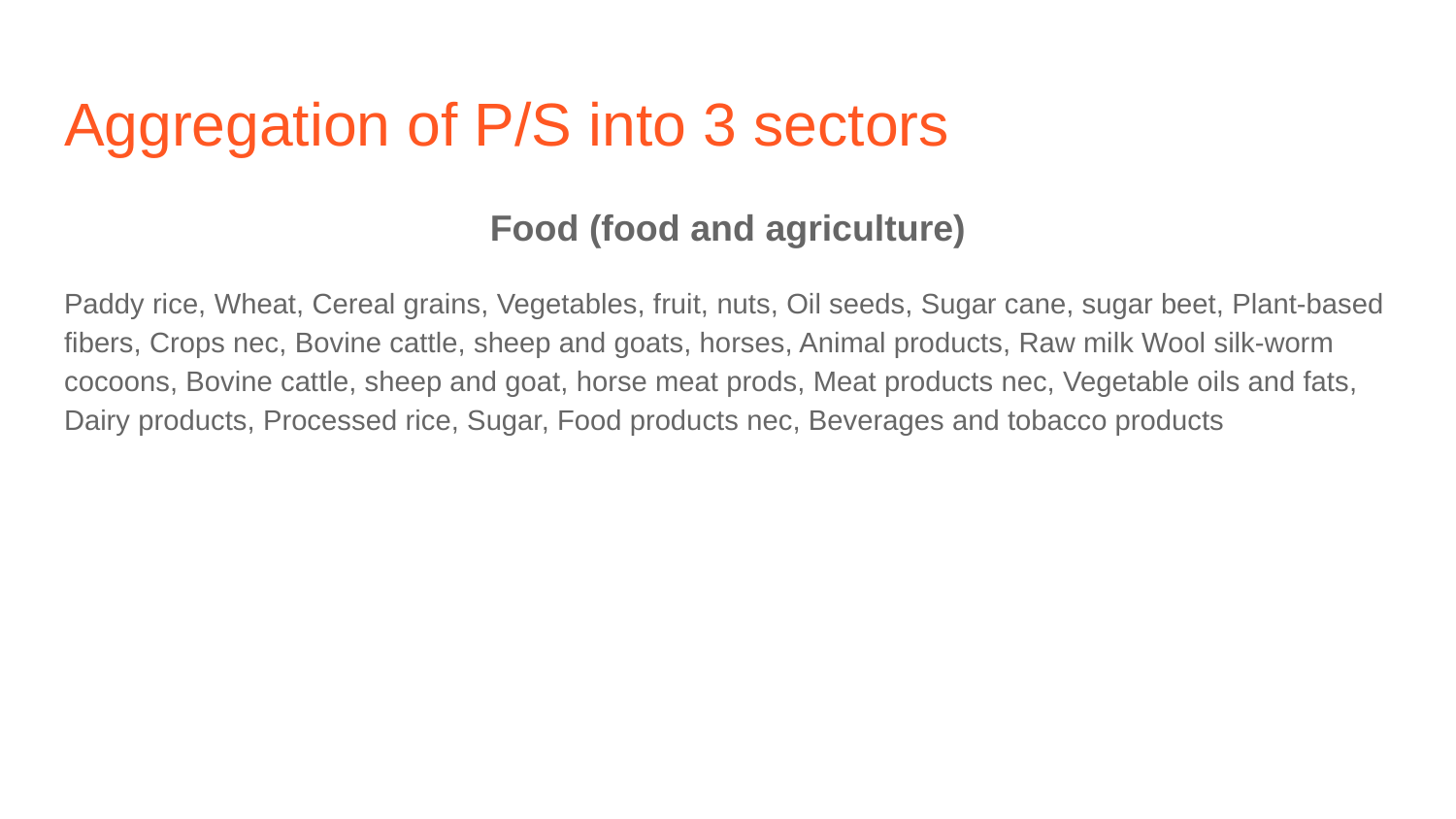

# Aggregation of P/S into 3 sectors

Food (food and agriculture)
Paddy rice, Wheat, Cereal grains, Vegetables, fruit, nuts, Oil seeds, Sugar cane, sugar beet, Plant-based fibers, Crops nec, Bovine cattle, sheep and goats, horses, Animal products, Raw milk Wool silk-worm cocoons, Bovine cattle, sheep and goat, horse meat prods, Meat products nec, Vegetable oils and fats, Dairy products, Processed rice, Sugar, Food products nec, Beverages and tobacco products